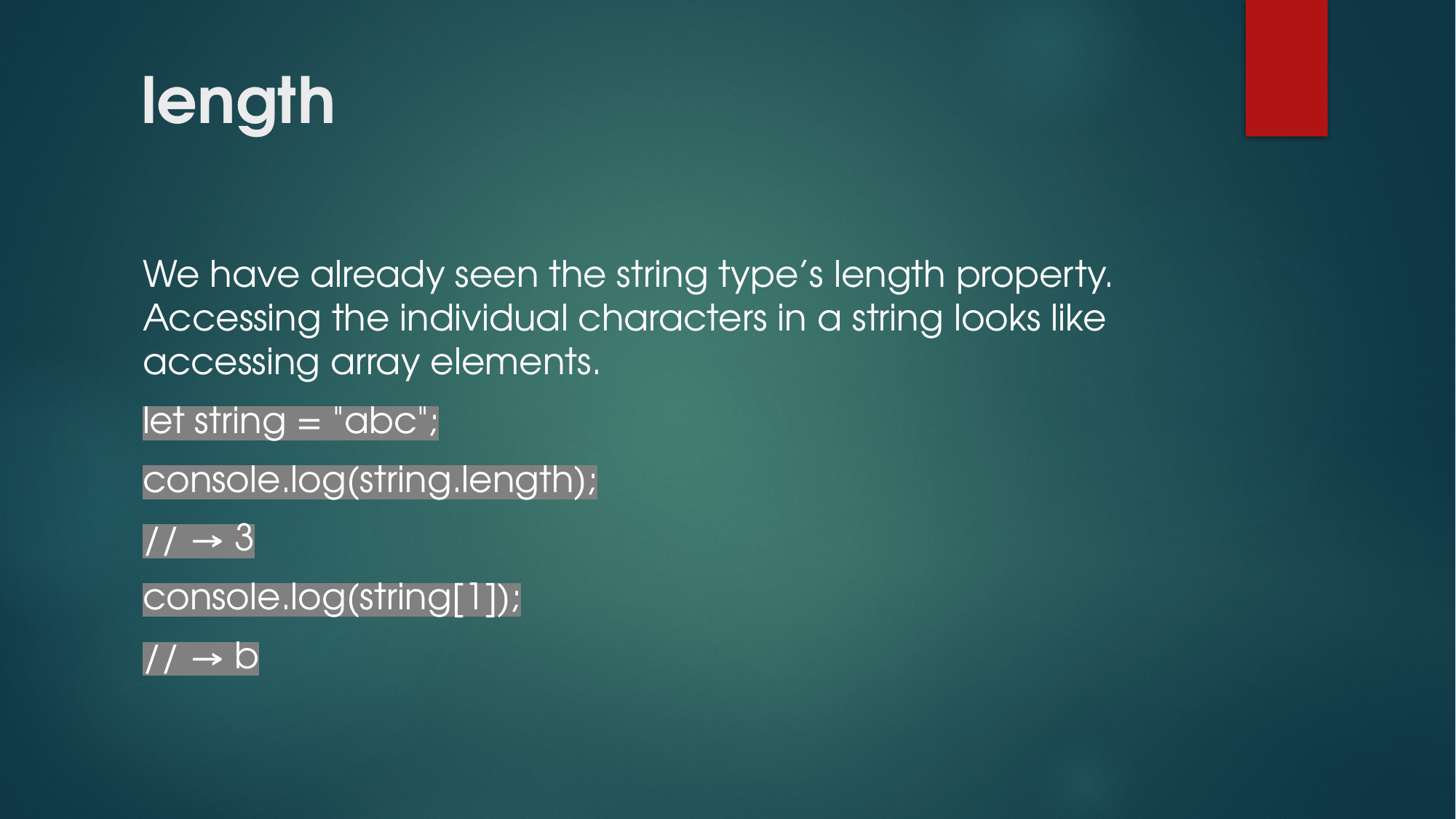

# length
We have already seen the string type’s length property. Accessing the individual characters in a string looks like accessing array elements.
let string = "abc";
console.log(string.length);
// → 3
console.log(string[1]);
// → b